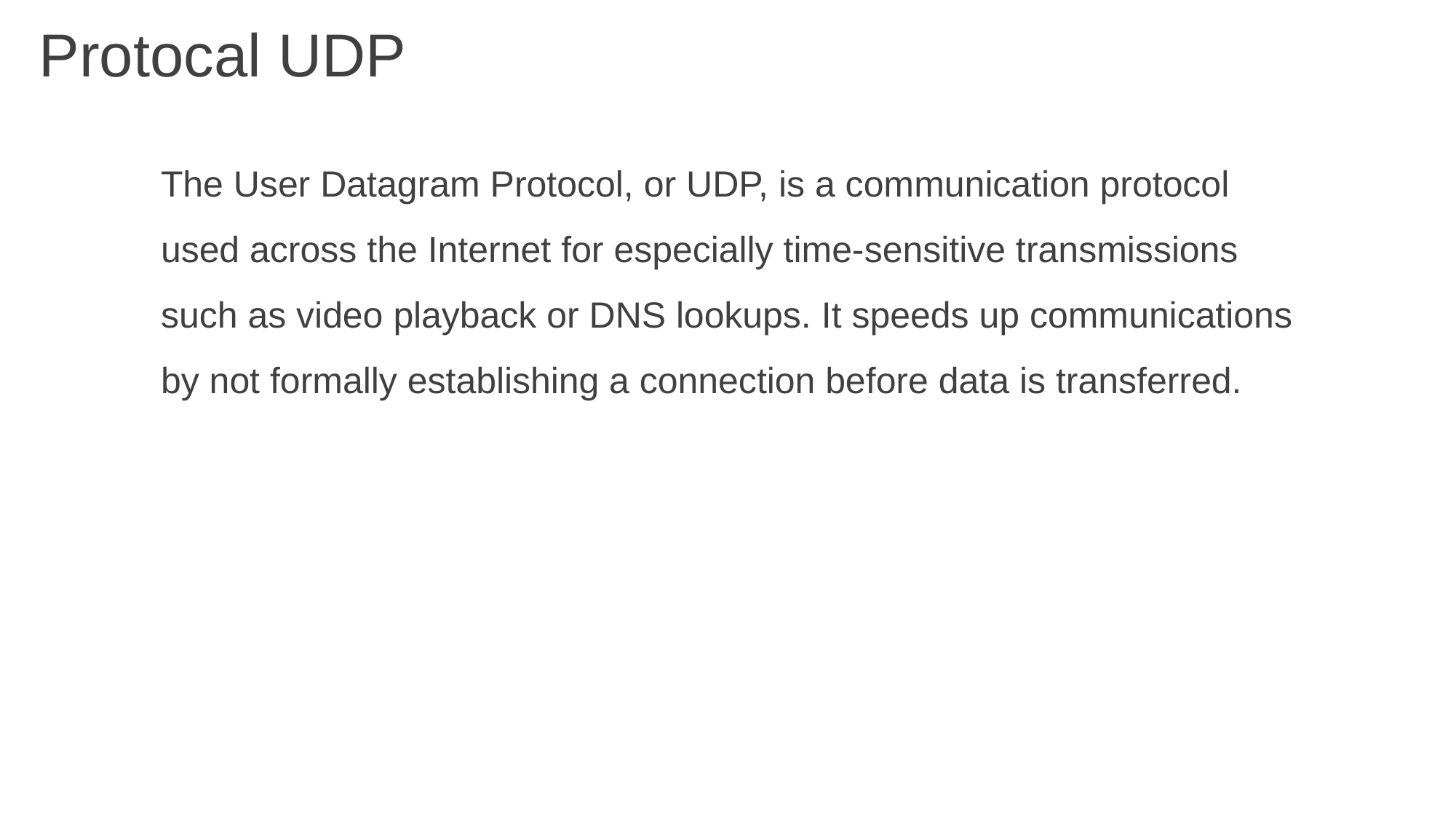

Protocal UDP
The User Datagram Protocol, or UDP, is a communication protocol used across the Internet for especially time-sensitive transmissions such as video playback or DNS lookups. It speeds up communications by not formally establishing a connection before data is transferred.